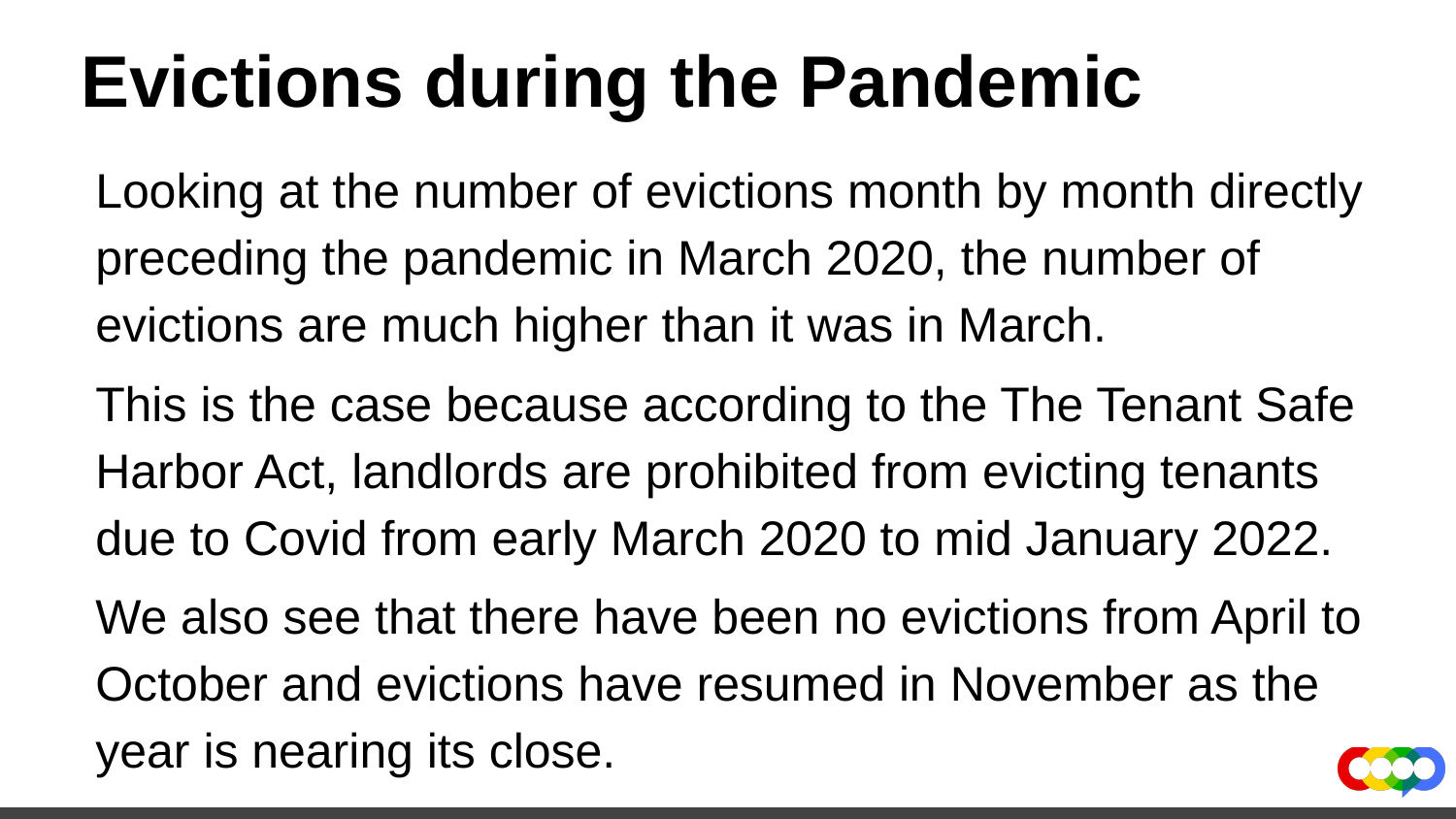

# Evictions during the Pandemic
Looking at the number of evictions month by month directly preceding the pandemic in March 2020, the number of evictions are much higher than it was in March.
This is the case because according to the The Tenant Safe Harbor Act, landlords are prohibited from evicting tenants due to Covid from early March 2020 to mid January 2022.
We also see that there have been no evictions from April to October and evictions have resumed in November as the year is nearing its close.